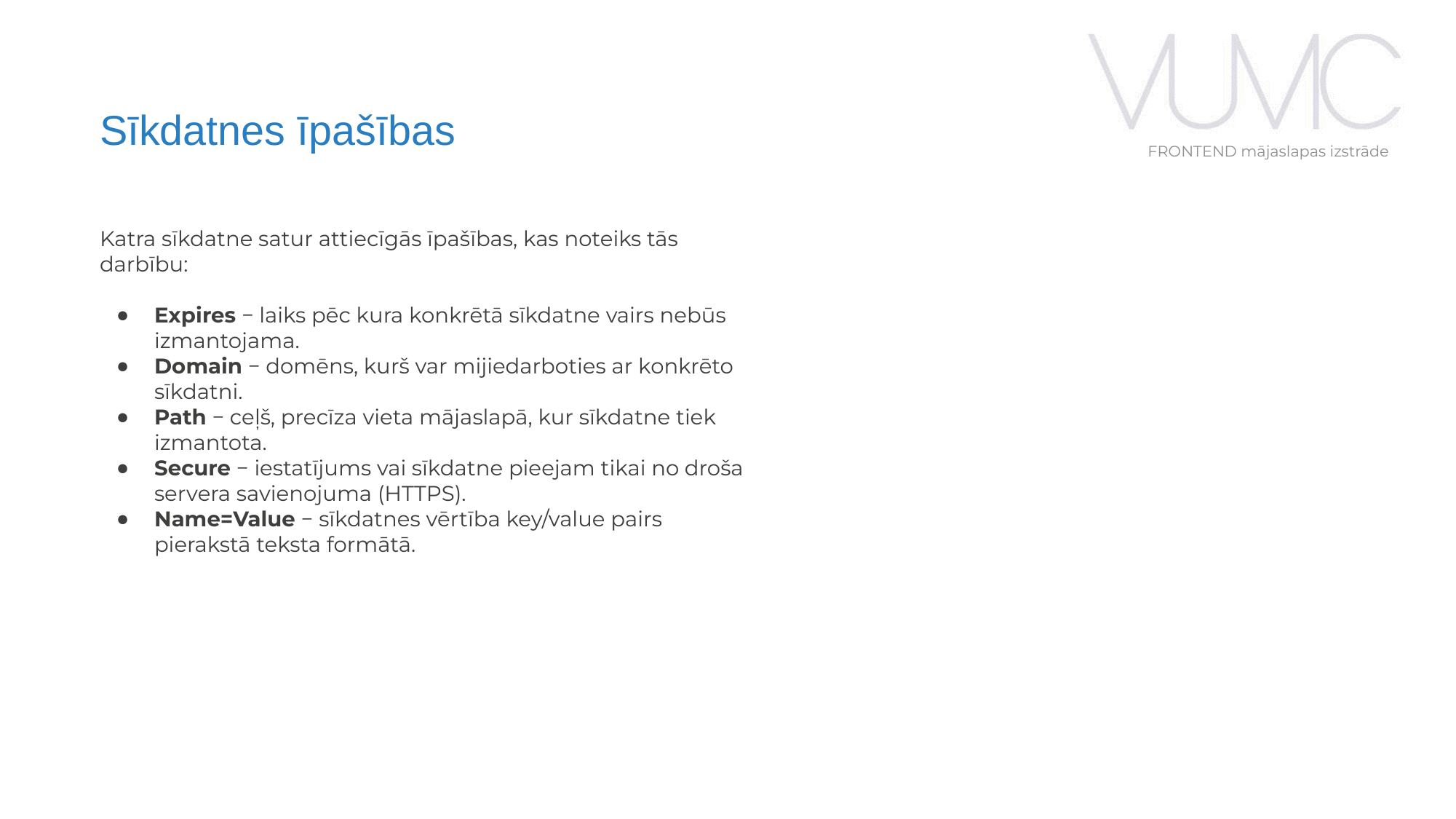

Sīkdatnes īpašības
FRONTEND mājaslapas izstrāde

Katra sīkdatne satur attiecīgās īpašības, kas noteiks tās darbību:

Expires − laiks pēc kura konkrētā sīkdatne vairs nebūs izmantojama.
Domain − domēns, kurš var mijiedarboties ar konkrēto sīkdatni.
Path − ceļš, precīza vieta mājaslapā, kur sīkdatne tiek izmantota.
Secure − iestatījums vai sīkdatne pieejam tikai no droša servera savienojuma (HTTPS).
Name=Value − sīkdatnes vērtība key/value pairs pierakstā teksta formātā.

9